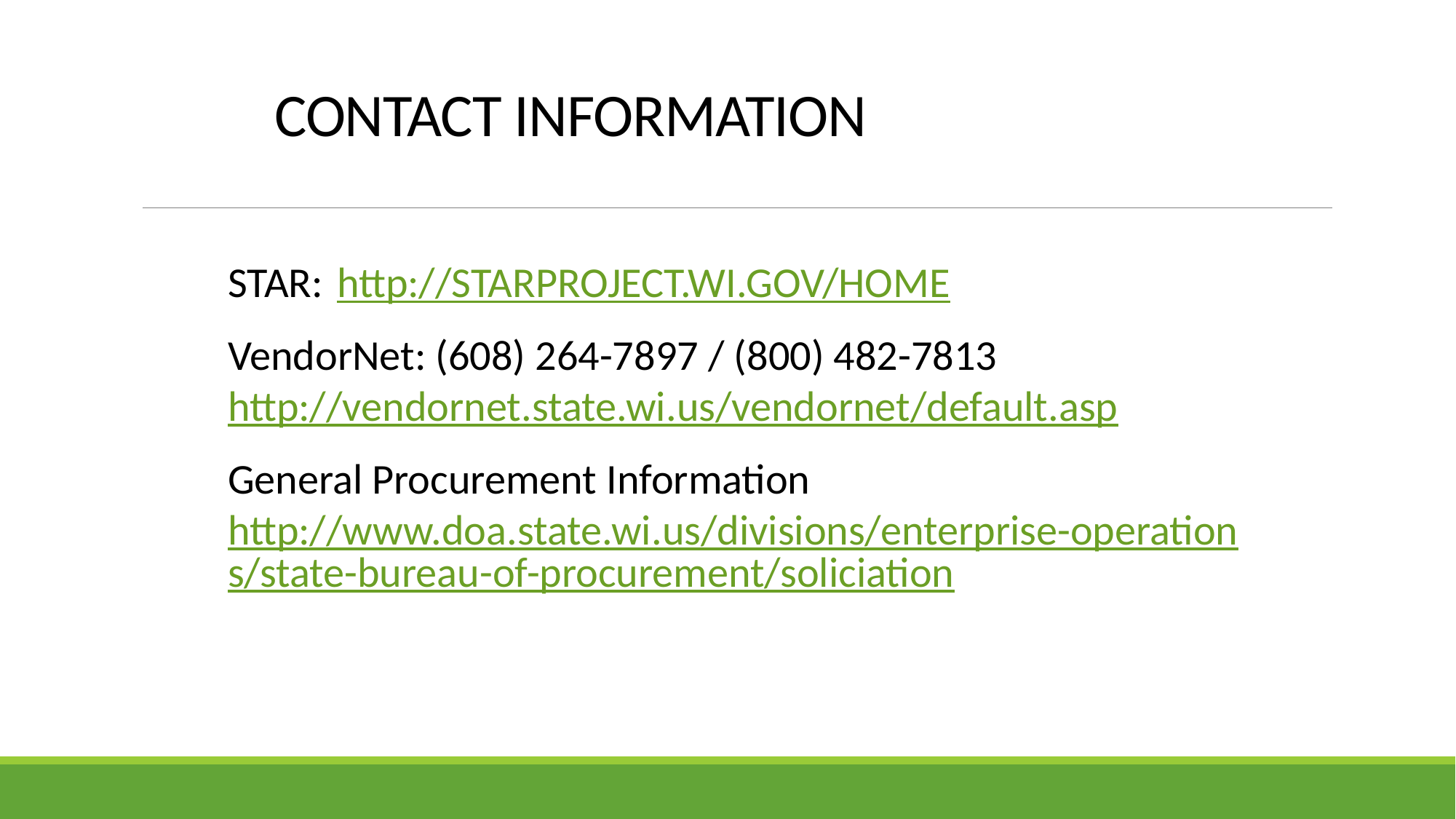

# CONTACT INFORMATION
STAR:	http://STARPROJECT.WI.GOV/HOME

VendorNet: (608) 264-7897 / (800) 482-7813
http://vendornet.state.wi.us/vendornet/default.asp

General Procurement Information http://www.doa.state.wi.us/divisions/enterprise-operations/state-bureau-of-procurement/soliciation